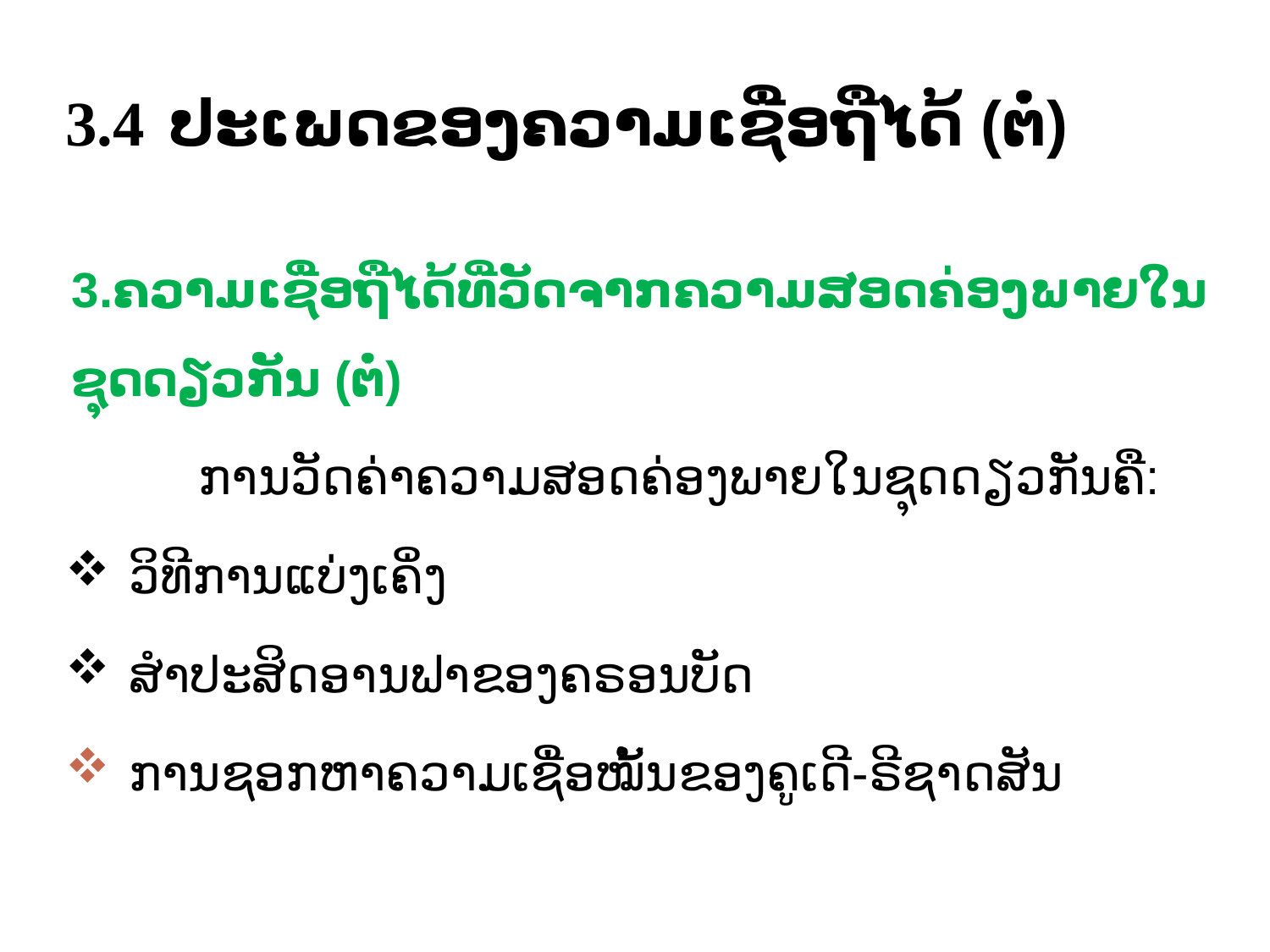

# 3.4	 ປະເພດຂອງຄວາມເຊື່ອຖືໄດ້ (ຕໍ່)
3.ຄວາມເຊື່ອຖືໄດ້ທີ່ວັດຈາກຄວາມສອດຄ່ອງພາຍໃນຊຸດດຽວກັນ (ຕໍ່)
	ການວັດຄ່າຄວາມສອດຄ່ອງພາຍໃນຊຸດດຽວກັນຄື:
 ວິທີການແບ່ງເຄິ່ງ
 ສຳປະສິດອານຟາຂອງຄຣອນບັດ
 ການຊອກຫາຄວາມເຊື່ອໝັ້ນຂອງຄູເດີ-ຣີຊາດສັນ